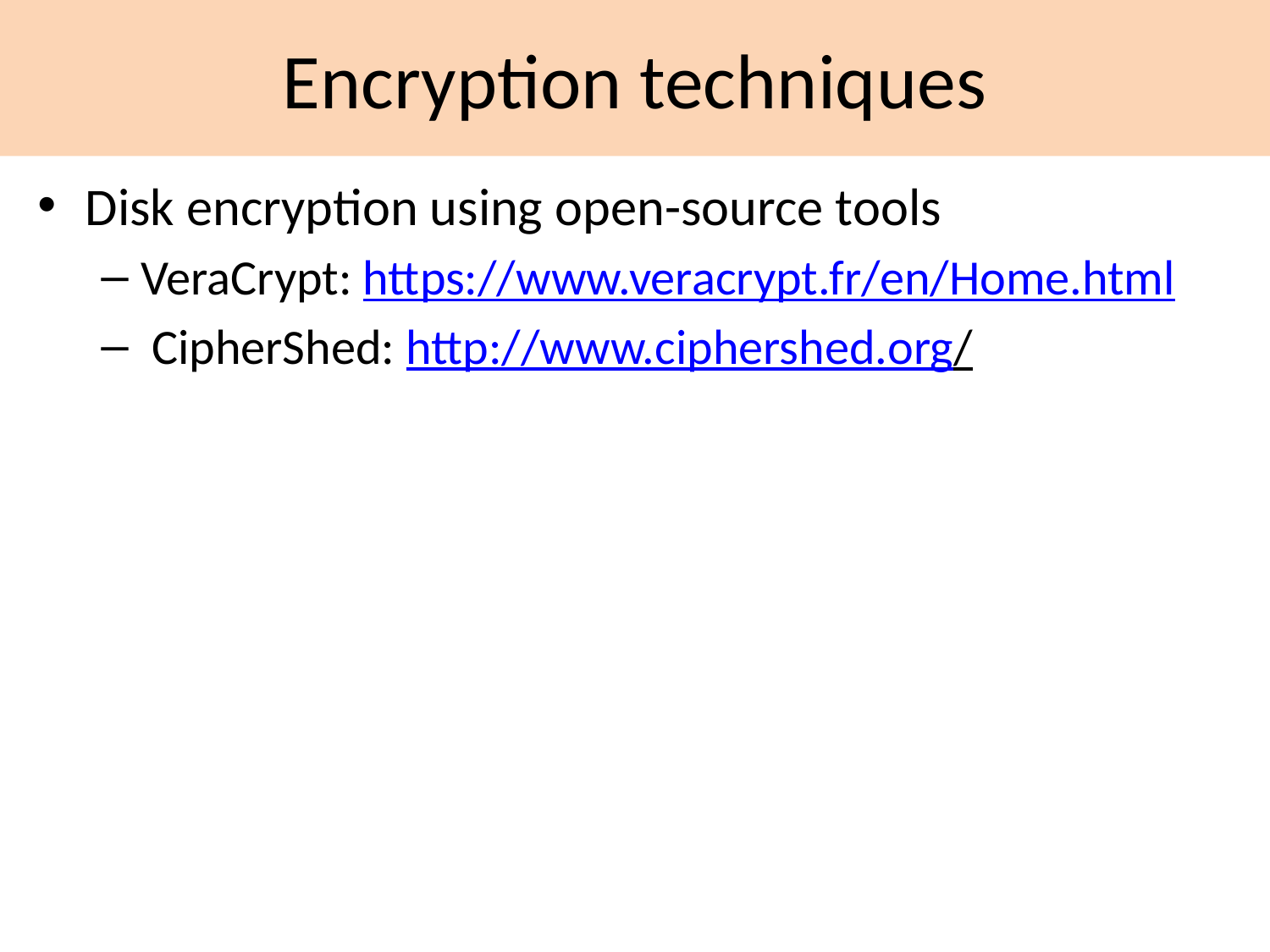

# Encryption techniques
Disk encryption using open-source tools
VeraCrypt: https://www.veracrypt.fr/en/Home.html
 CipherShed: http://www.ciphershed.org/